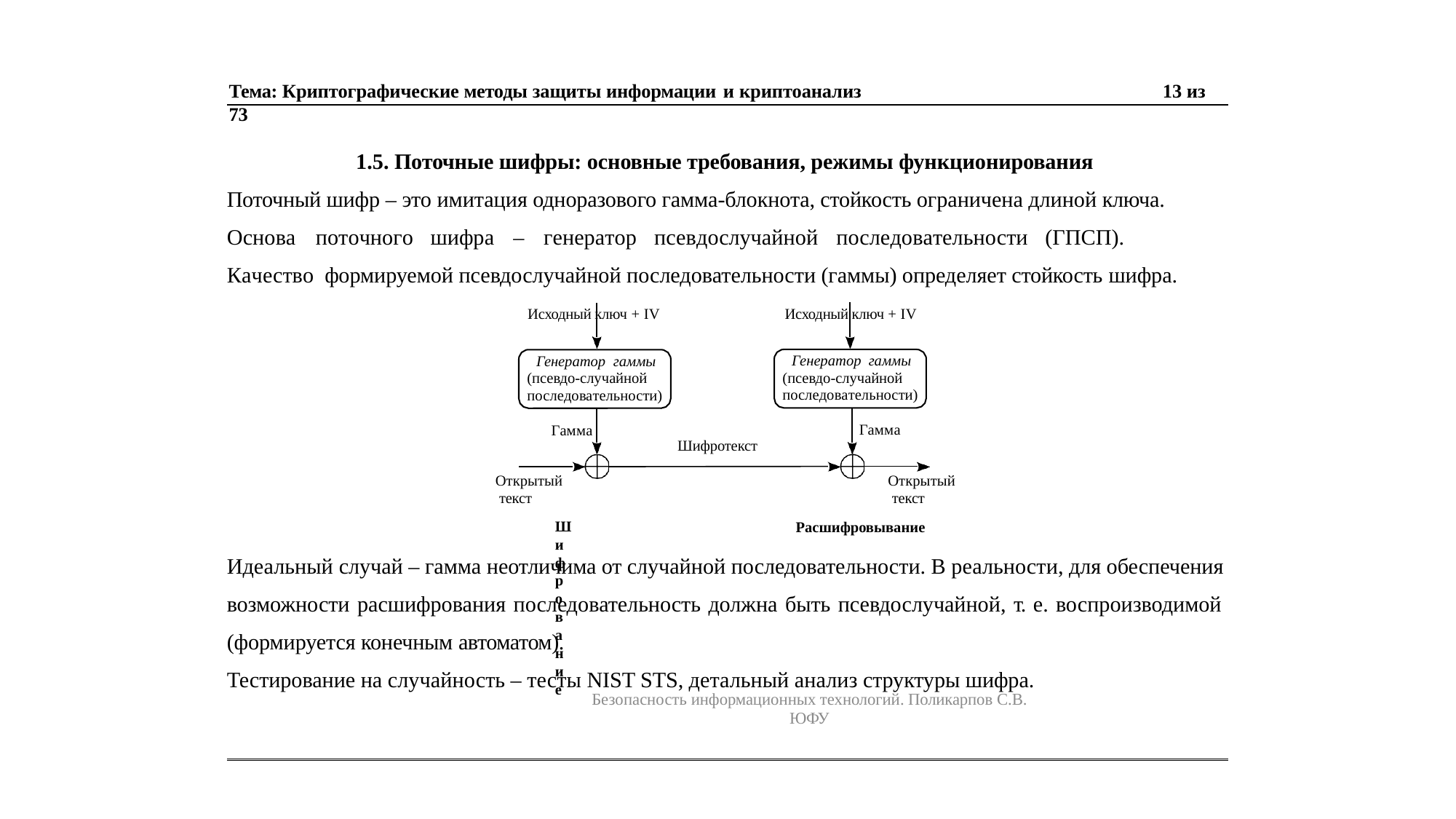

Тема: Криптографические методы защиты информации и криптоанализ	13 из 73

1.5. Поточные шифры: основные требования, режимы функционирования
Поточный шифр – это имитация одноразового гамма-блокнота, стойкость ограничена длиной ключа.  Основа	поточного	шифра	–	генератор	псевдослучайной	последовательности	(ГПСП).	Качество  формируемой псевдослучайной последовательности (гаммы) определяет стойкость шифра.
Исходный ключ + IV	Исходный ключ + IV

Генератор гаммы  (псевдо-случайной  последовательности)
Генератор гаммы  (псевдо-случайной  последовательности)

Гамма
Гамма
Шифротекст

Открытый  текст
Расшифровывание
Открытый  текст
Шифрование
Идеальный случай – гамма неотличима от случайной последовательности. В реальности, для обеспечения  возможности расшифрования последовательность должна быть псевдослучайной, т. е. воспроизводимой  (формируется конечным автоматом).
Тестирование на случайность – тесты NIST STS, детальный анализ структуры шифра.
Безопасность информационных технологий. Поликарпов С.В. ЮФУ